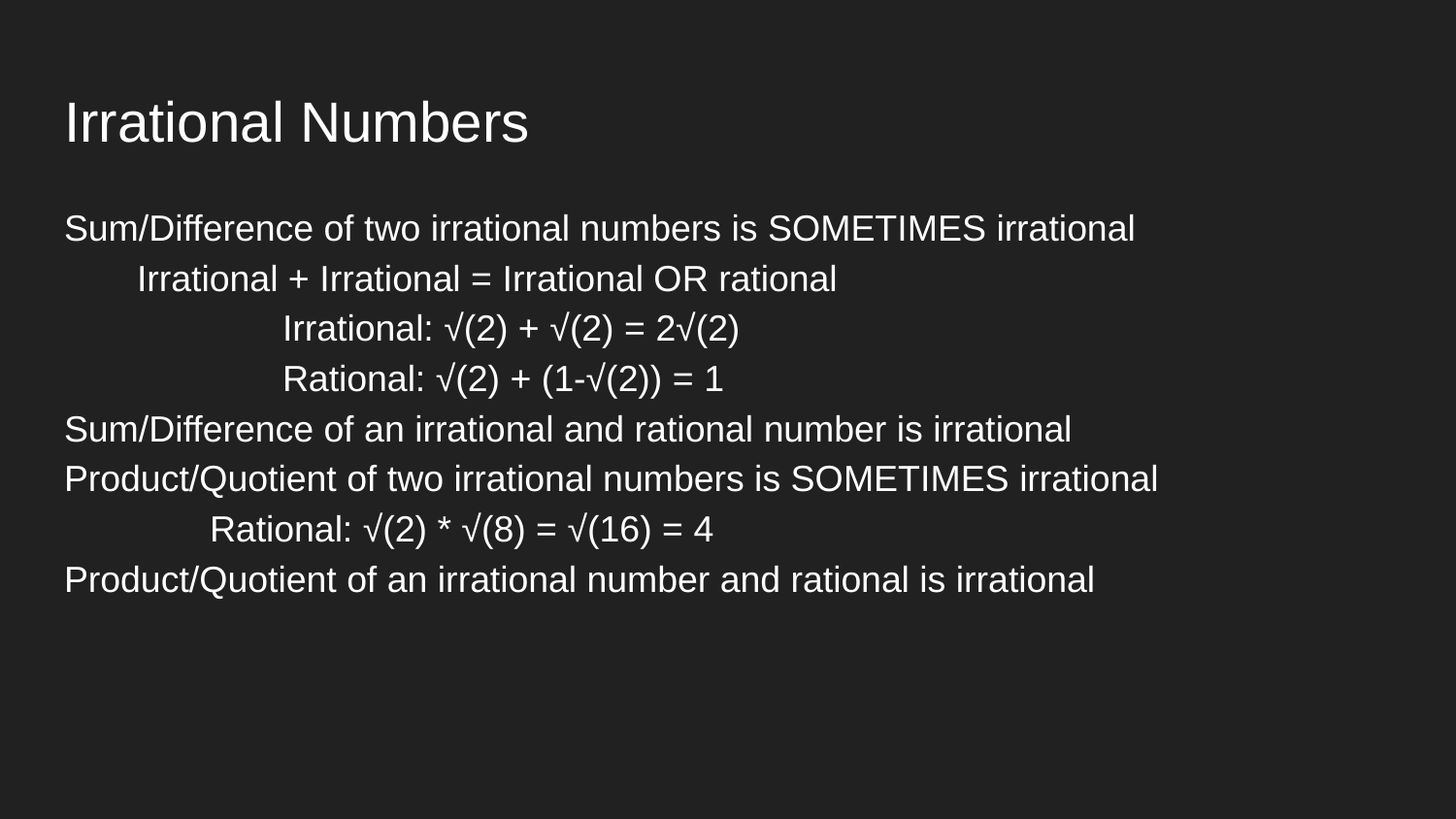

# Irrational Numbers
Sum/Difference of two irrational numbers is SOMETIMES irrational
Irrational + Irrational = Irrational OR rational
	Irrational: √(2) + √(2) = 2√(2)
	Rational: √(2) + (1-√(2)) = 1
Sum/Difference of an irrational and rational number is irrational
Product/Quotient of two irrational numbers is SOMETIMES irrational
	Rational: √(2) * √(8) = √(16) = 4
Product/Quotient of an irrational number and rational is irrational